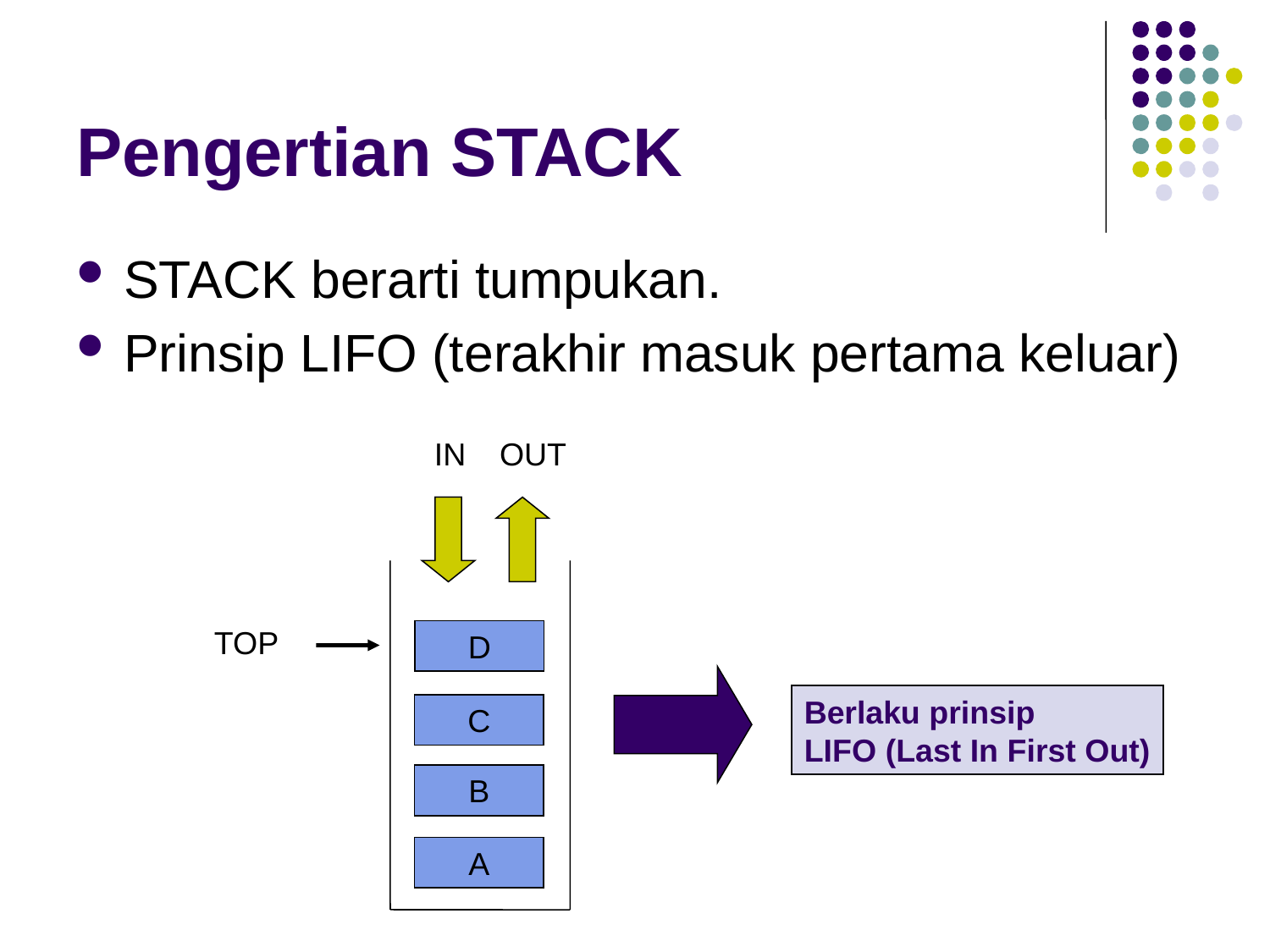

# Pengertian STACK
STACK berarti tumpukan.
Prinsip LIFO (terakhir masuk pertama keluar)

IN
OUT

D

C
B
A
TOP

Berlaku prinsip
LIFO (Last In First Out)